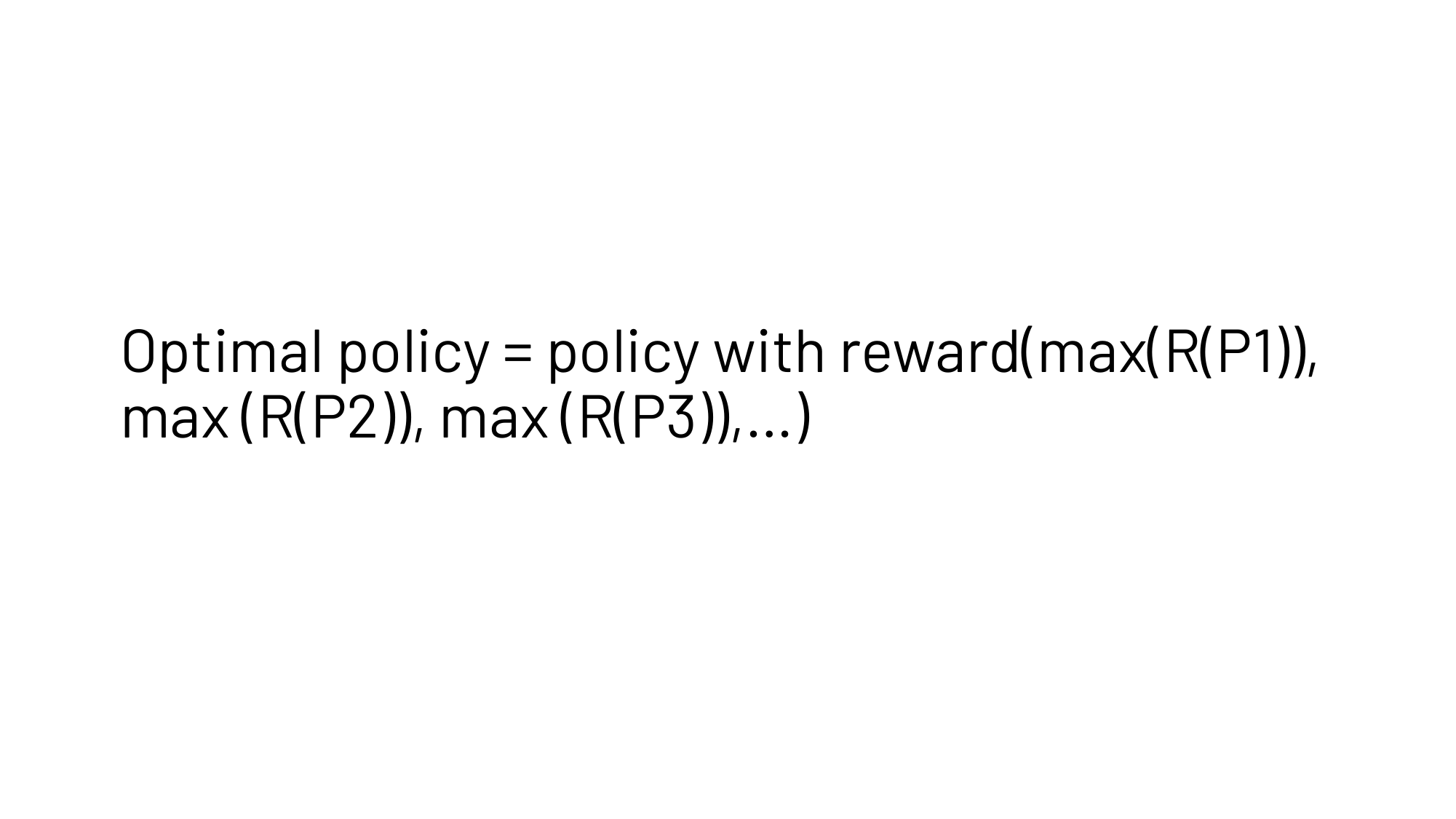

# Optimal policy = policy with reward(max(R(P1)), max (R(P2)), max (R(P3)),…)